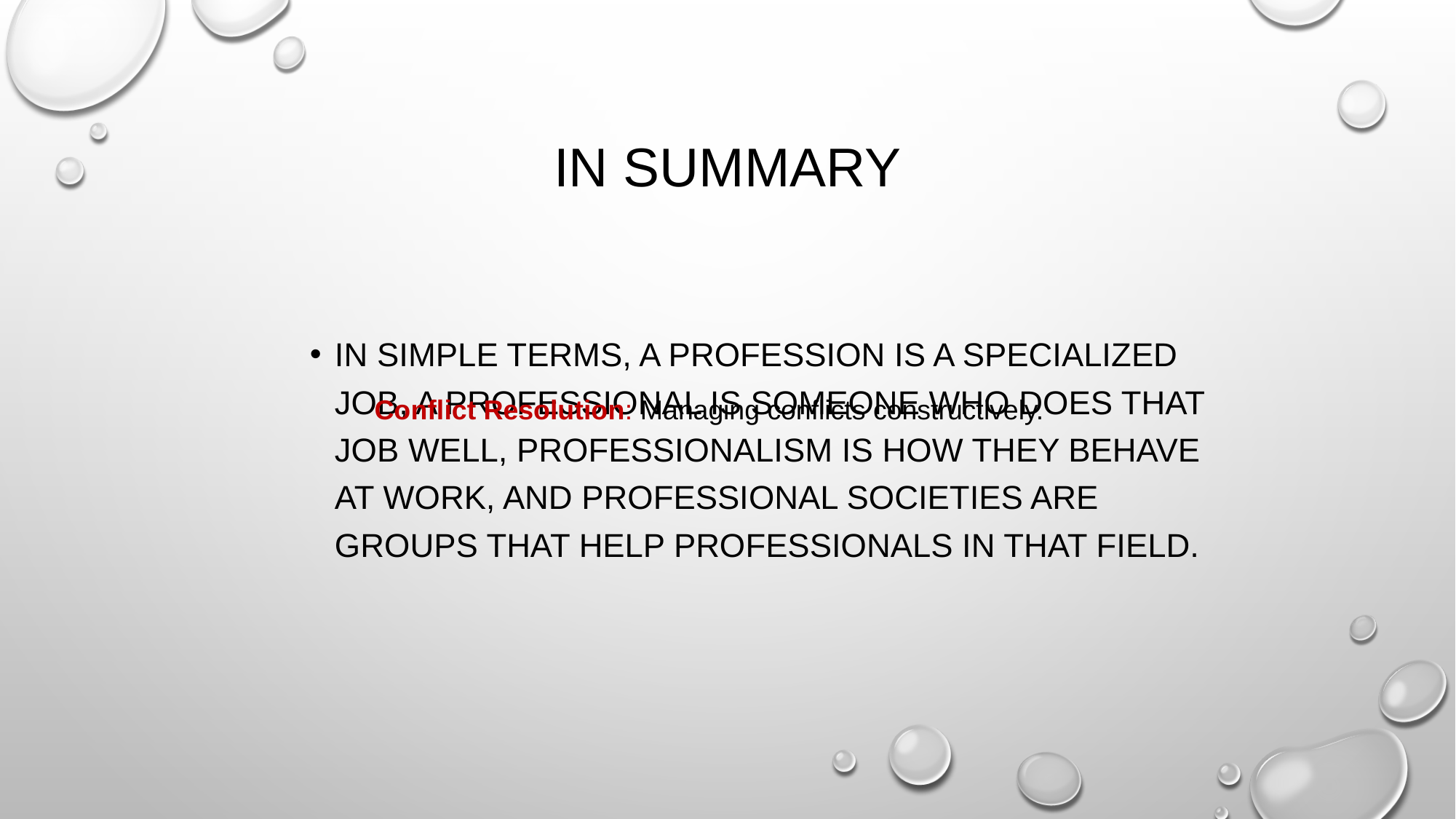

# In summary
In simple terms, a profession is a specialized job, a professional is someone who does that job well, professionalism is how they behave at work, and professional societies are groups that help professionals in that field.
Conflict Resolution: Managing conflicts constructively.